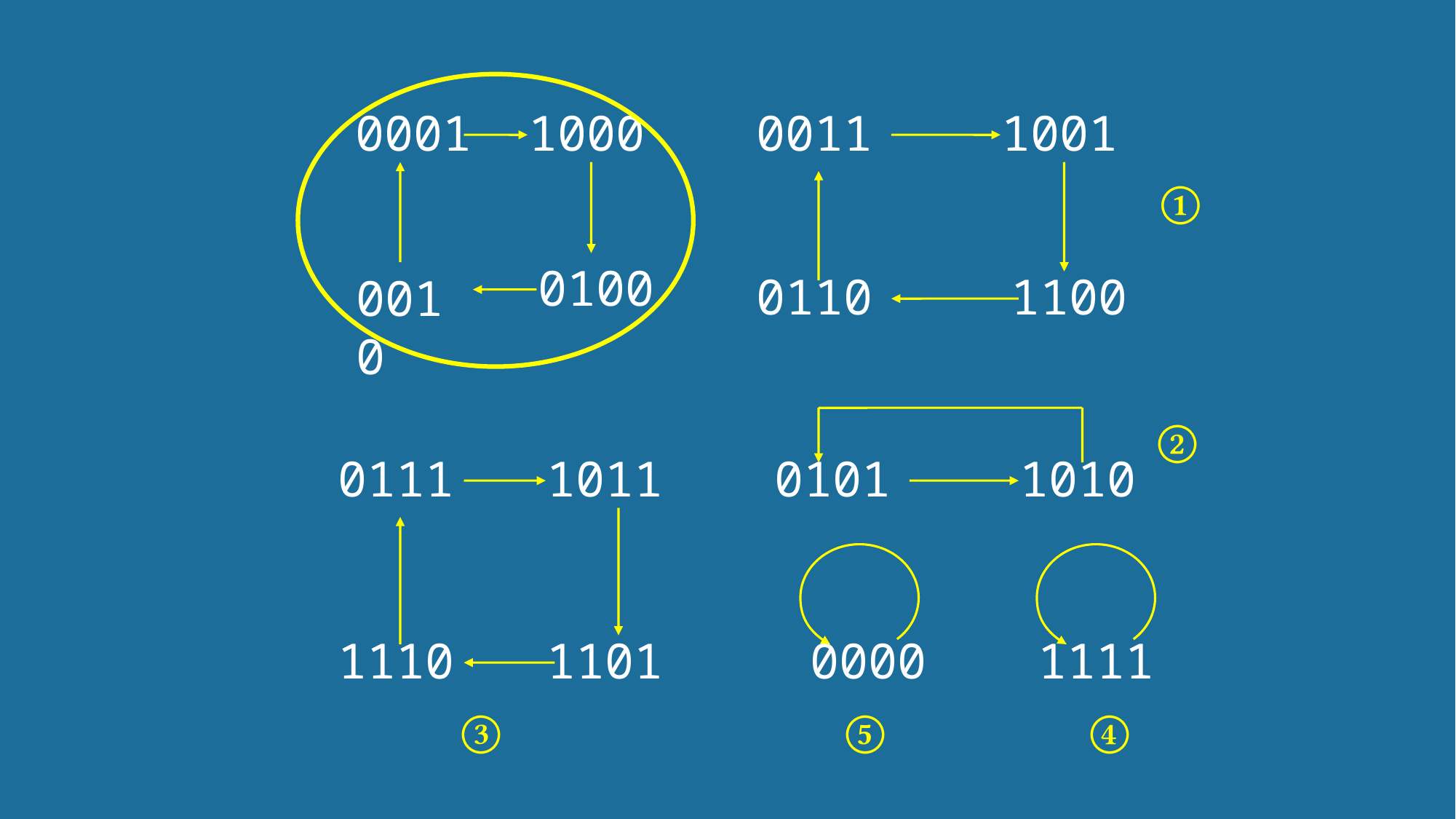

0001
1000
0011
1001

①

0100
0110
1100
0010

②

0111
1011
0101
1010

1110
1101
 0000
1111

③
⑤
④